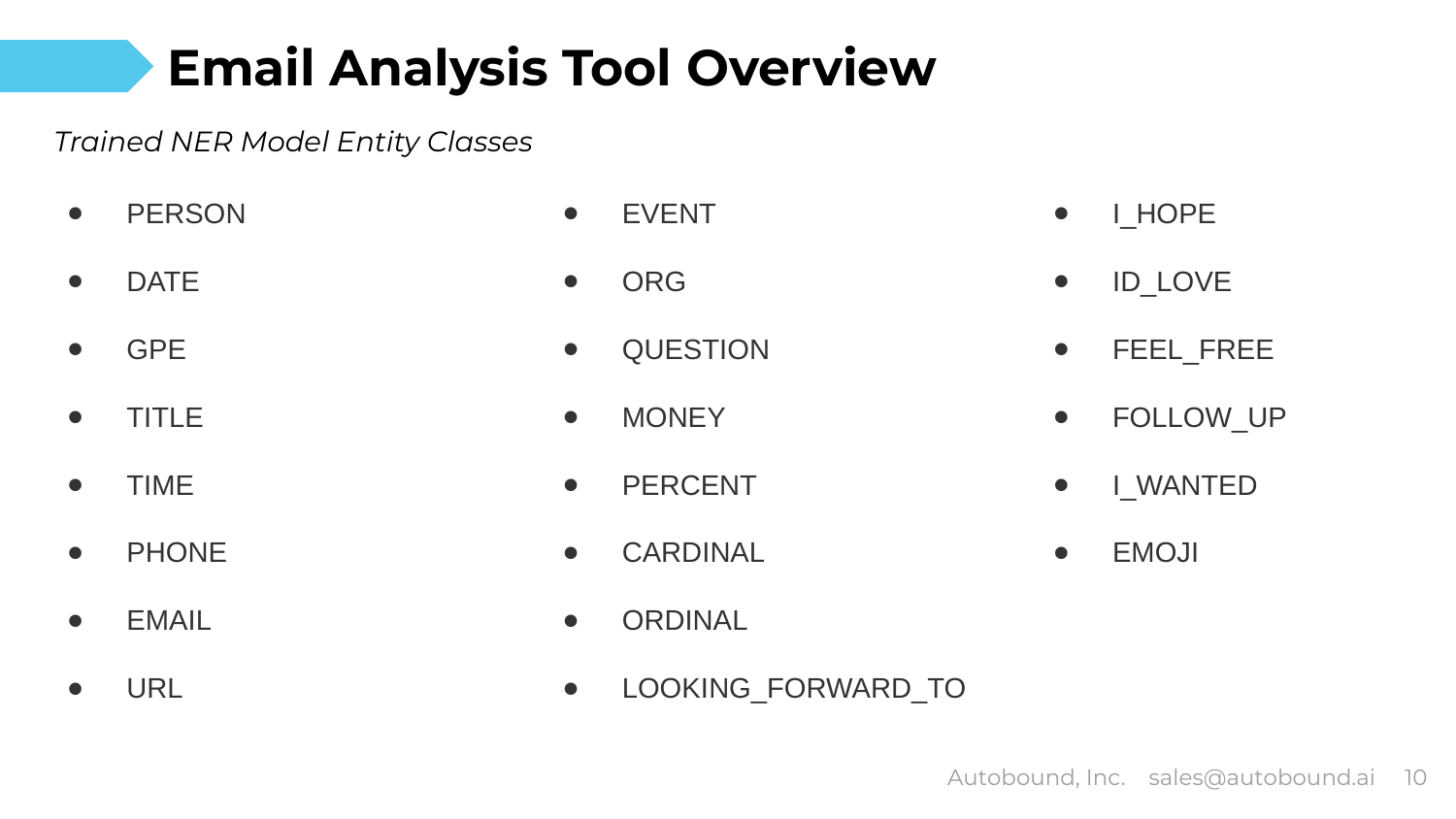

Email Analysis Tool Overview

Trained NER Model Entity Classes
PERSON

DATE

GPE

TITLE

TIME

PHONE

EMAIL

URL

EVENT

ORG

QUESTION

MONEY

PERCENT

CARDINAL

ORDINAL

LOOKING_FORWARD_TO
I_HOPE

ID_LOVE

FEEL_FREE

FOLLOW_UP

I_WANTED

EMOJI

Autobound, Inc.    sales@autobound.ai
10